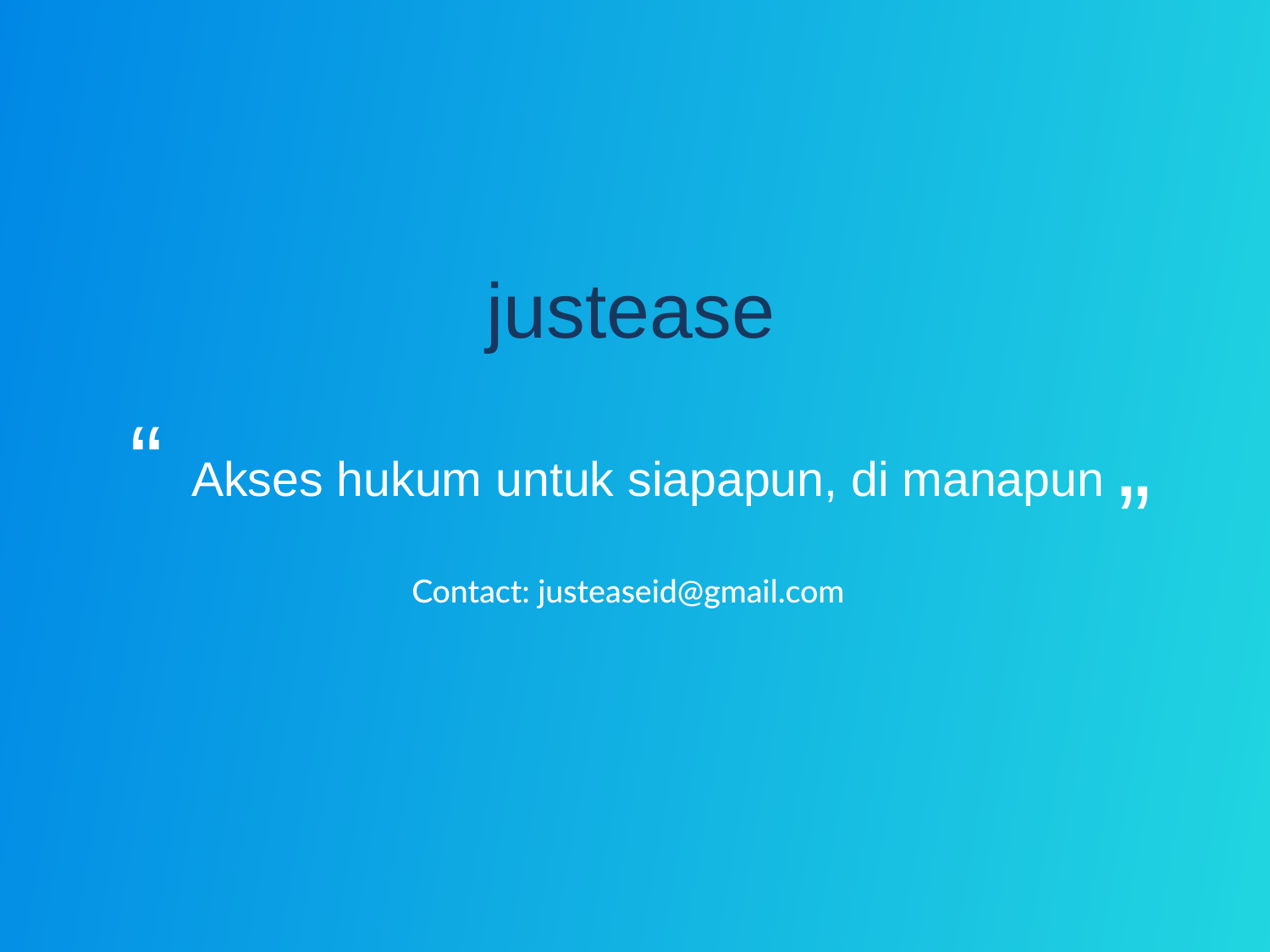

justease
# “ Akses hukum untuk siapapun, di manapun „
Contact: justeaseid@gmail.com